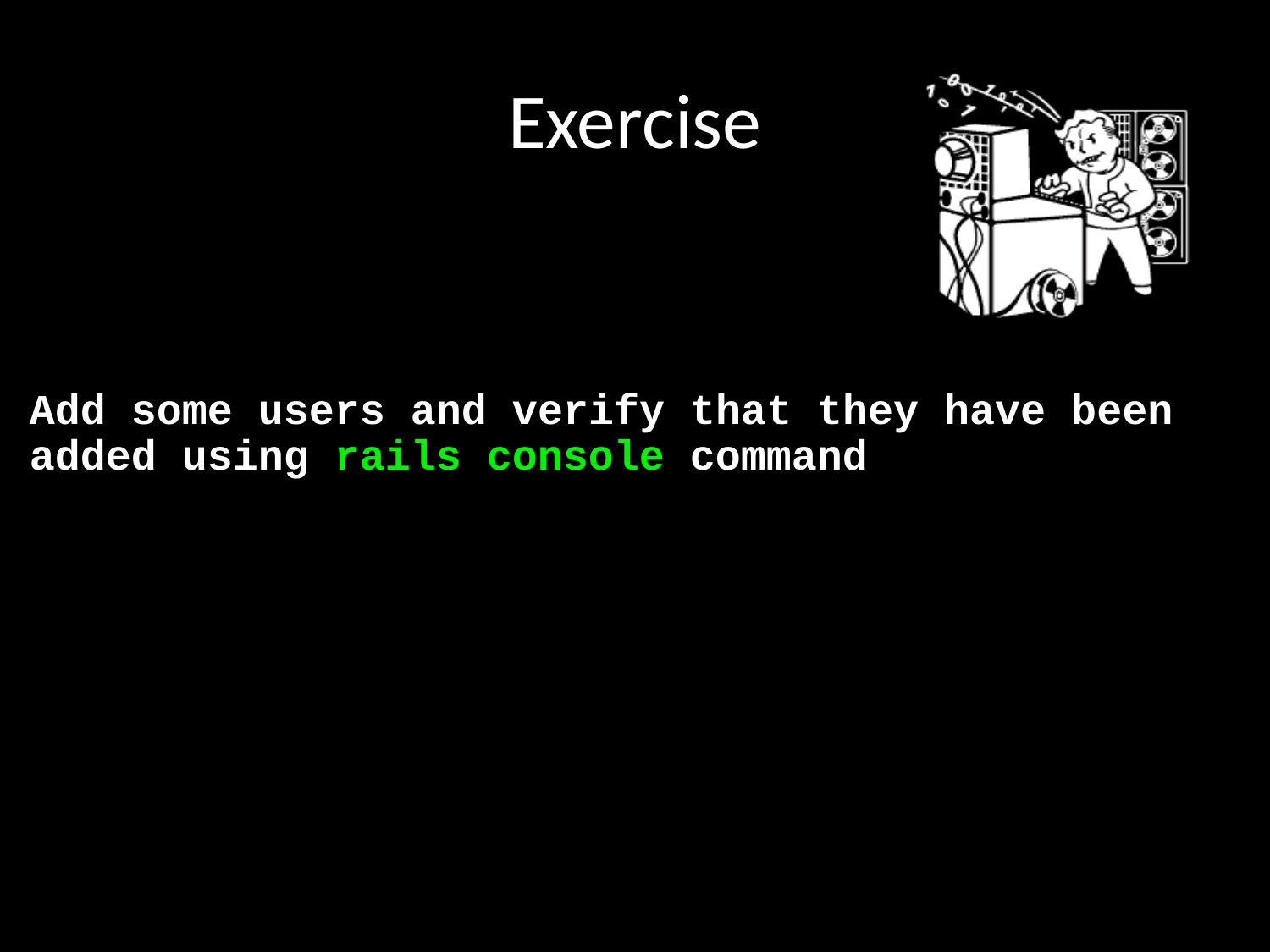

# Exercise

Add some users and verify that they have been added using rails console command